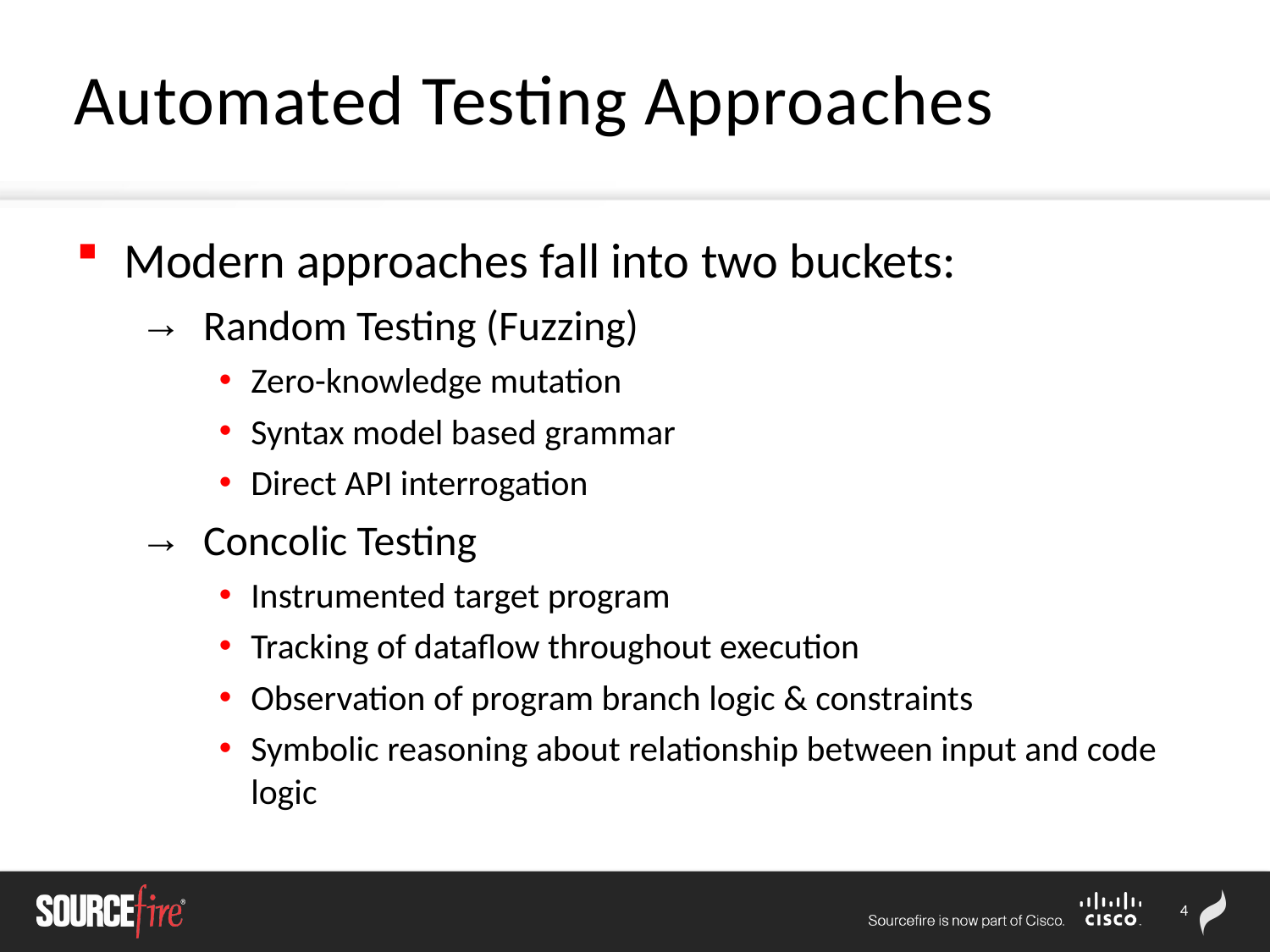

# Automated Testing Approaches
Modern approaches fall into two buckets:
Random Testing (Fuzzing)
Zero-knowledge mutation
Syntax model based grammar
Direct API interrogation
Concolic Testing
Instrumented target program
Tracking of dataflow throughout execution
Observation of program branch logic & constraints
Symbolic reasoning about relationship between input and code logic